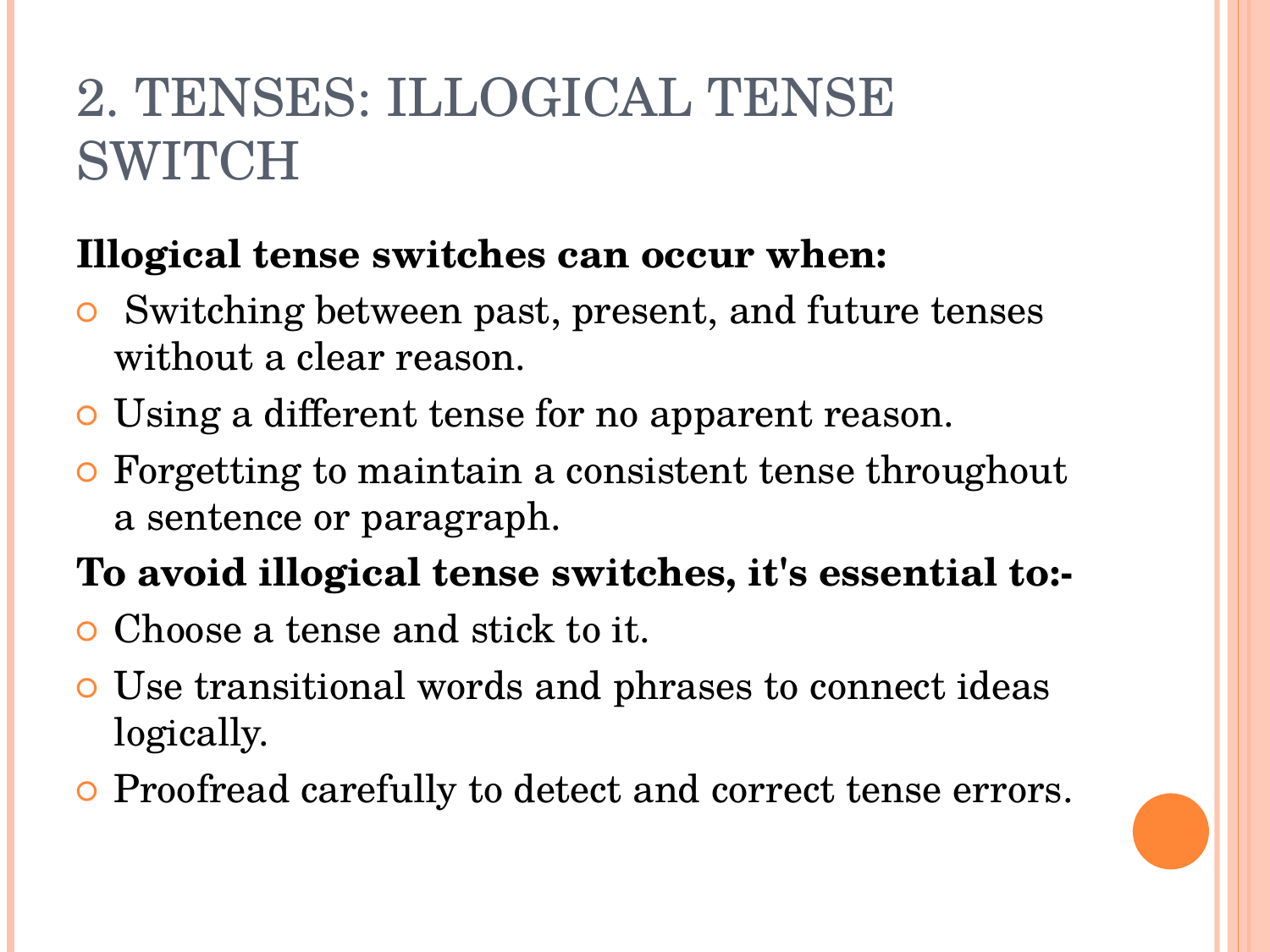

# 2. Tenses: illogical Tense Switch
Illogical tense switches can occur when:
 Switching between past, present, and future tenses without a clear reason.
Using a different tense for no apparent reason.
Forgetting to maintain a consistent tense throughout a sentence or paragraph.
To avoid illogical tense switches, it's essential to:-
Choose a tense and stick to it.
Use transitional words and phrases to connect ideas logically.
Proofread carefully to detect and correct tense errors.